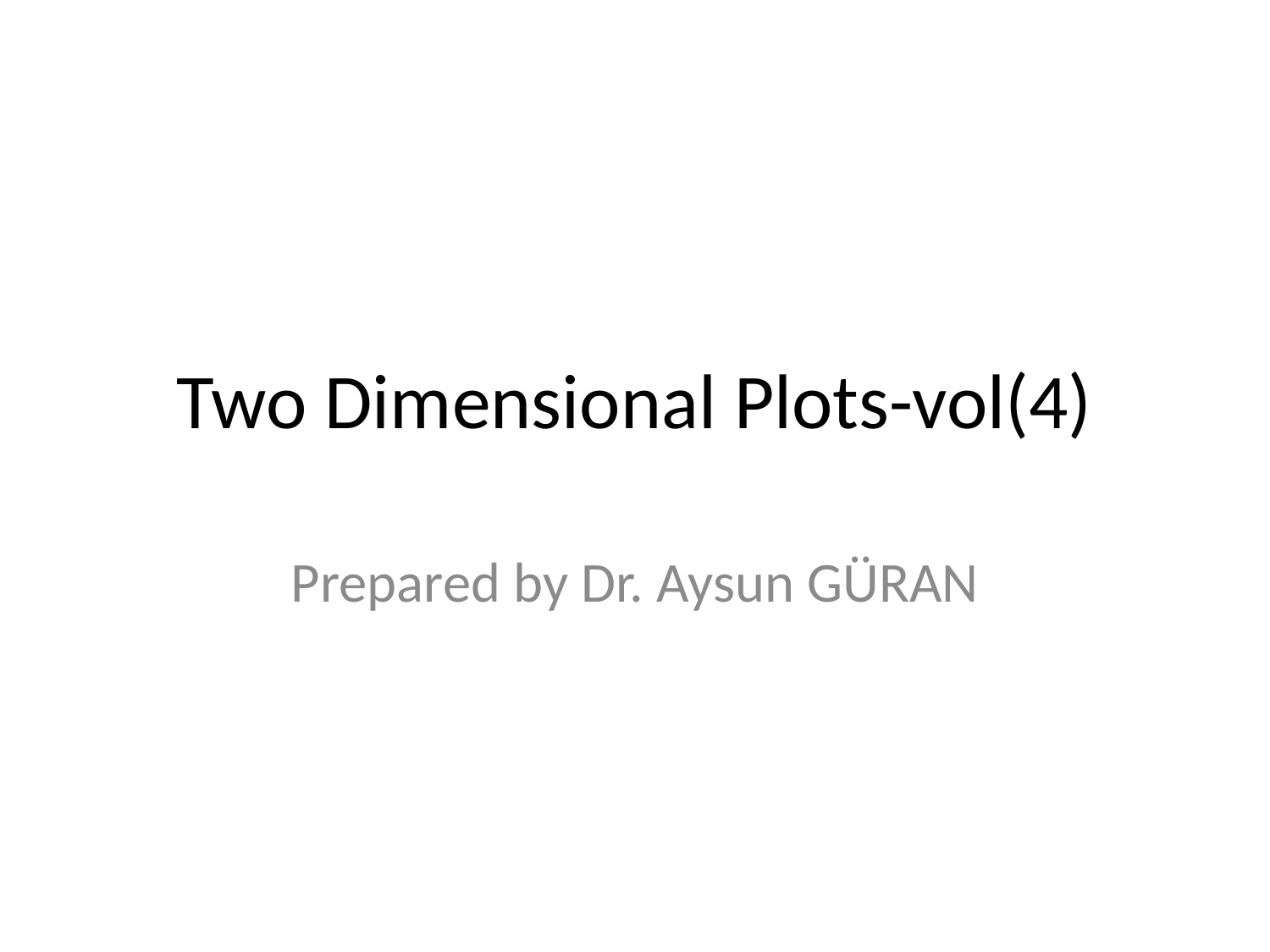

# Two Dimensional Plots-vol(4)
Prepared by Dr. Aysun GÜRAN